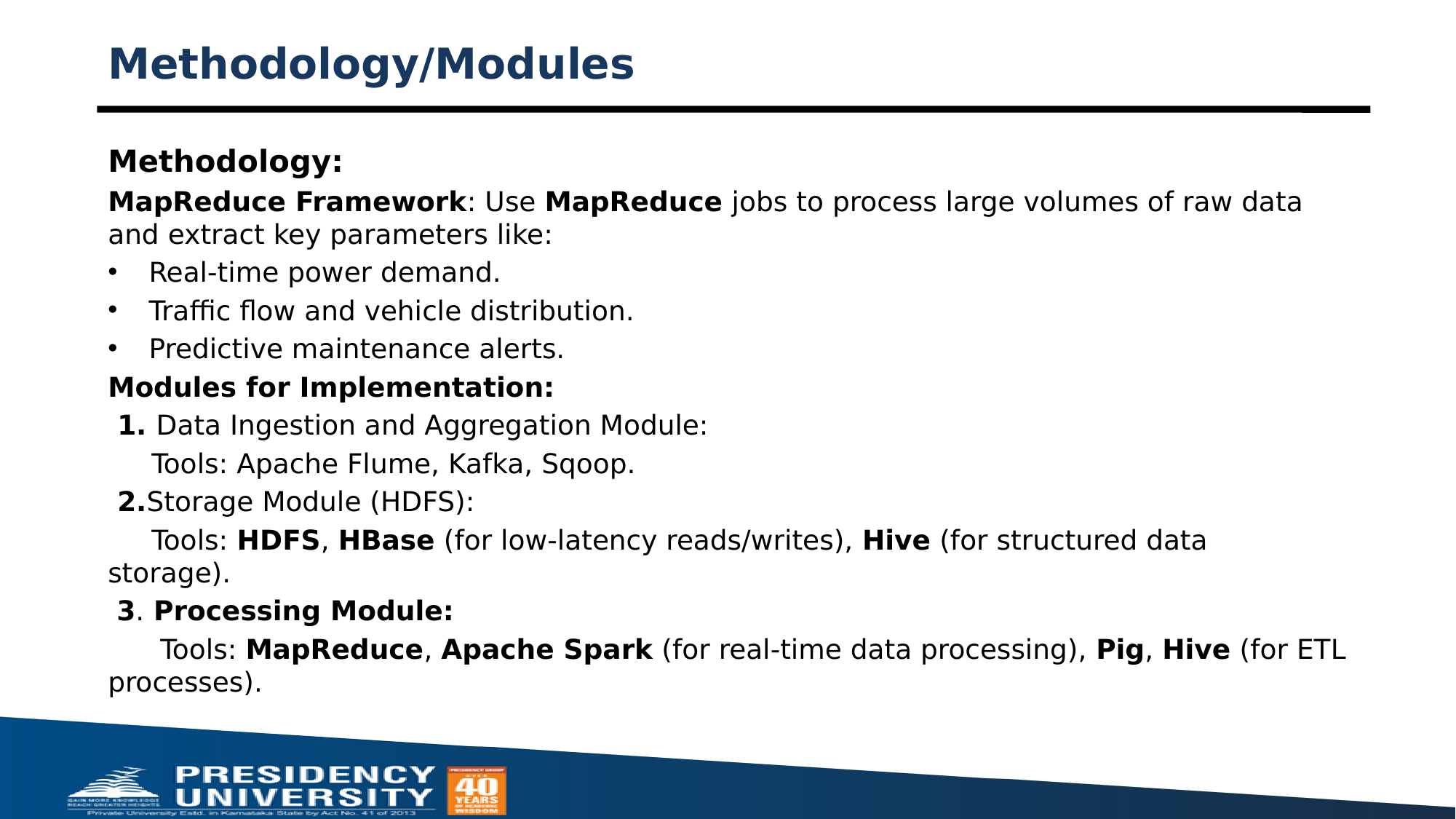

# Methodology/Modules
Methodology:
MapReduce Framework: Use MapReduce jobs to process large volumes of raw data and extract key parameters like:
Real-time power demand.
Traffic flow and vehicle distribution.
Predictive maintenance alerts.
Modules for Implementation:
 1. Data Ingestion and Aggregation Module:
     Tools: Apache Flume, Kafka, Sqoop.
 2.Storage Module (HDFS):
     Tools: HDFS, HBase (for low-latency reads/writes), Hive (for structured data          storage).
 3. Processing Module:
      Tools: MapReduce, Apache Spark (for real-time data processing), Pig, Hive (for ETL processes).